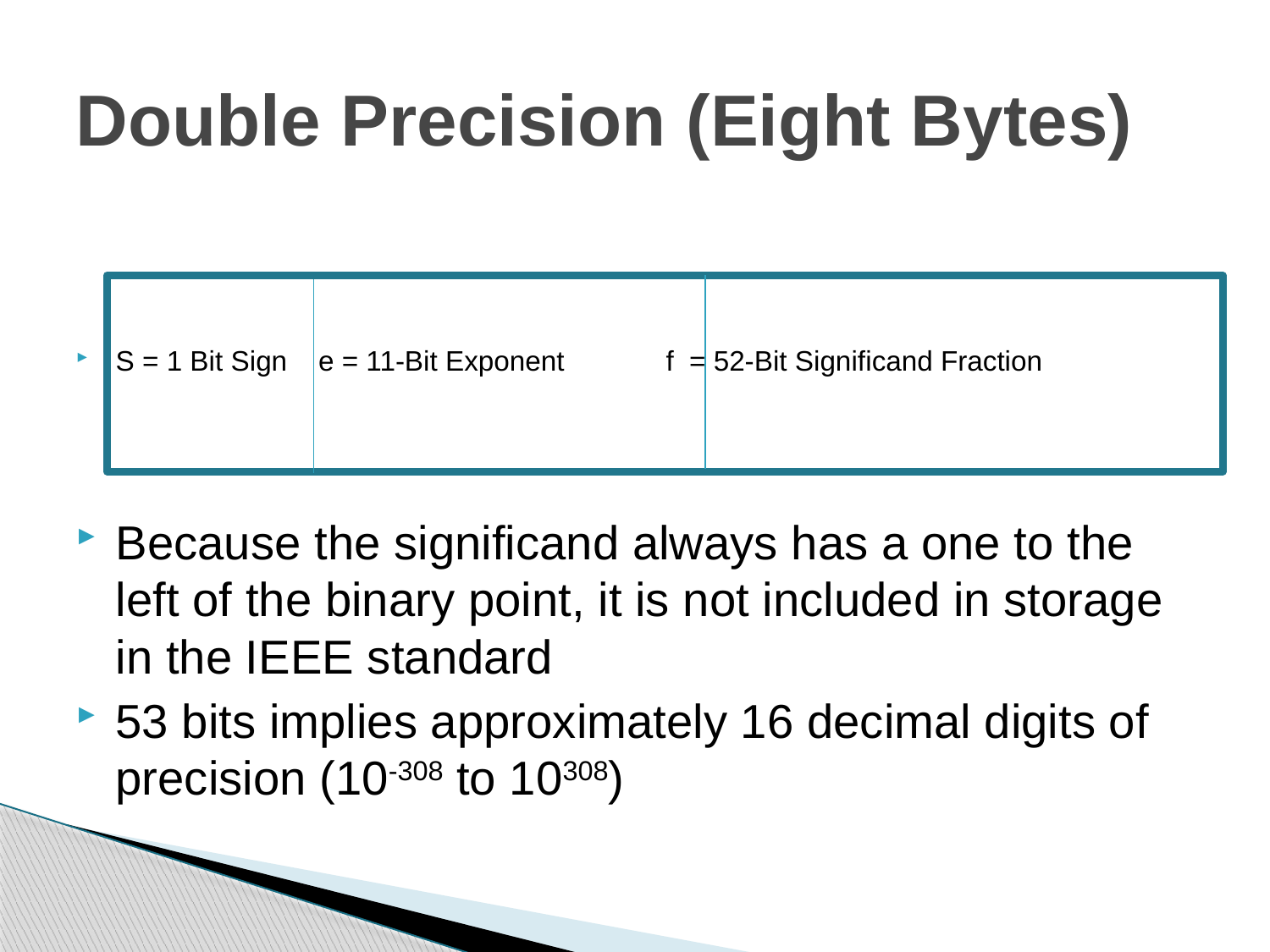

# Double Precision (Eight Bytes)

S = 1 Bit Sign    e = 11-Bit Exponent             f  = 52-Bit Significand Fraction

Because the significand always has a one to the left of the binary point, it is not included in storage in the IEEE standard
53 bits implies approximately 16 decimal digits of precision (10-308 to 10308)